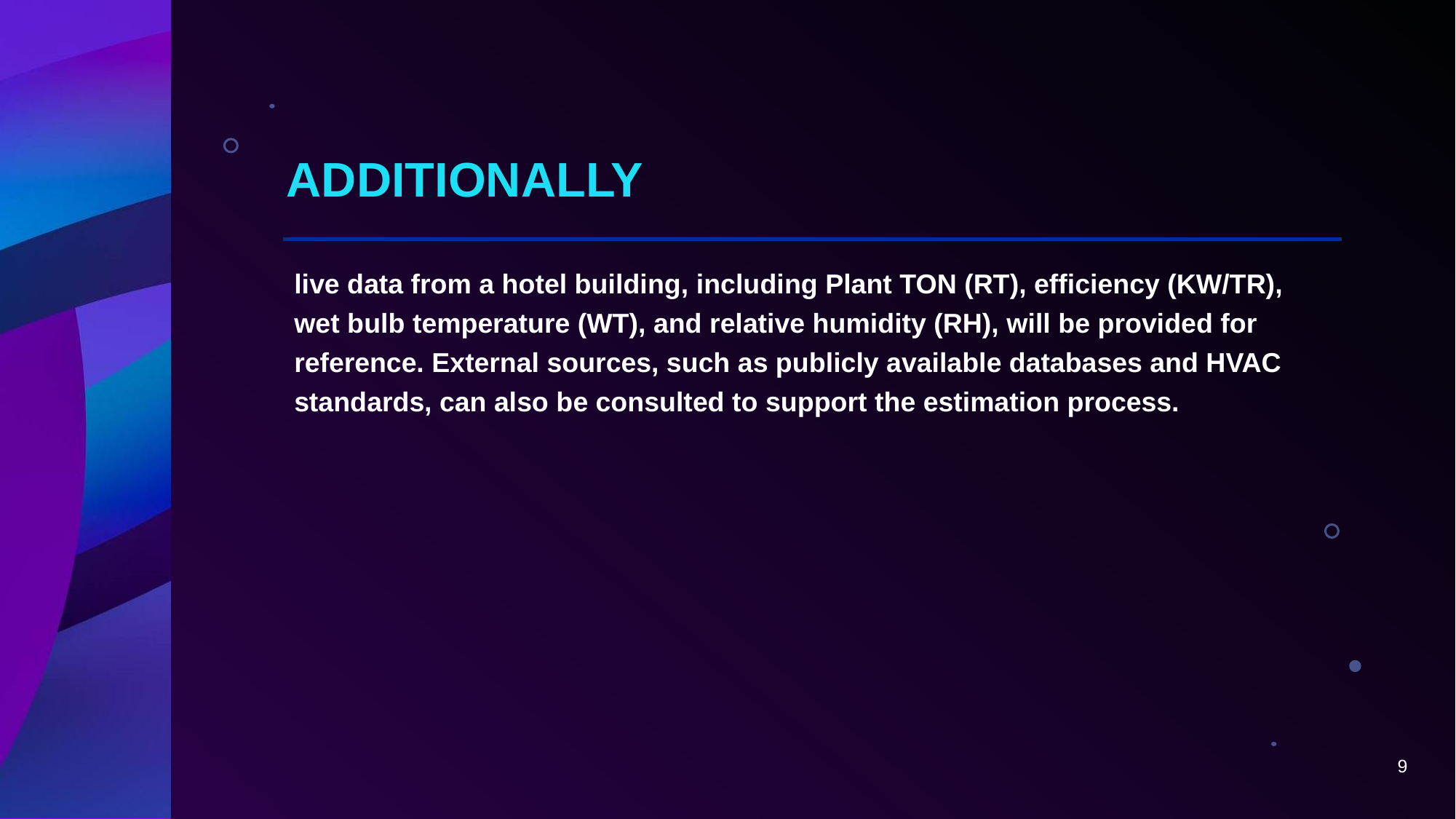

# Additionally
live data from a hotel building, including Plant TON (RT), efficiency (KW/TR), wet bulb temperature (WT), and relative humidity (RH), will be provided for reference. External sources, such as publicly available databases and HVAC standards, can also be consulted to support the estimation process.
9